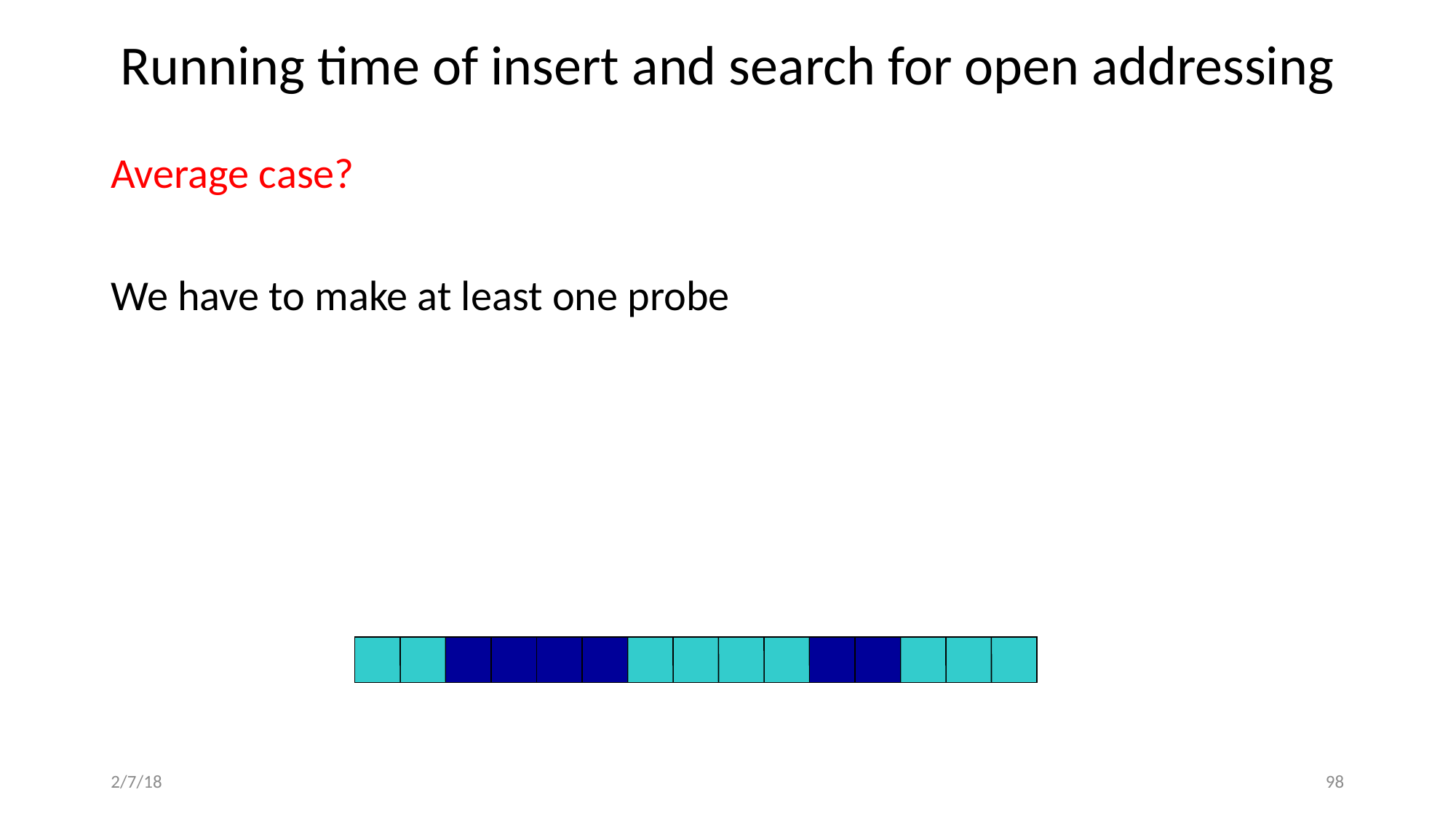

# Running time of insert and search for open addressing
Average case?

We have to make at least one probe

2/7/18

98